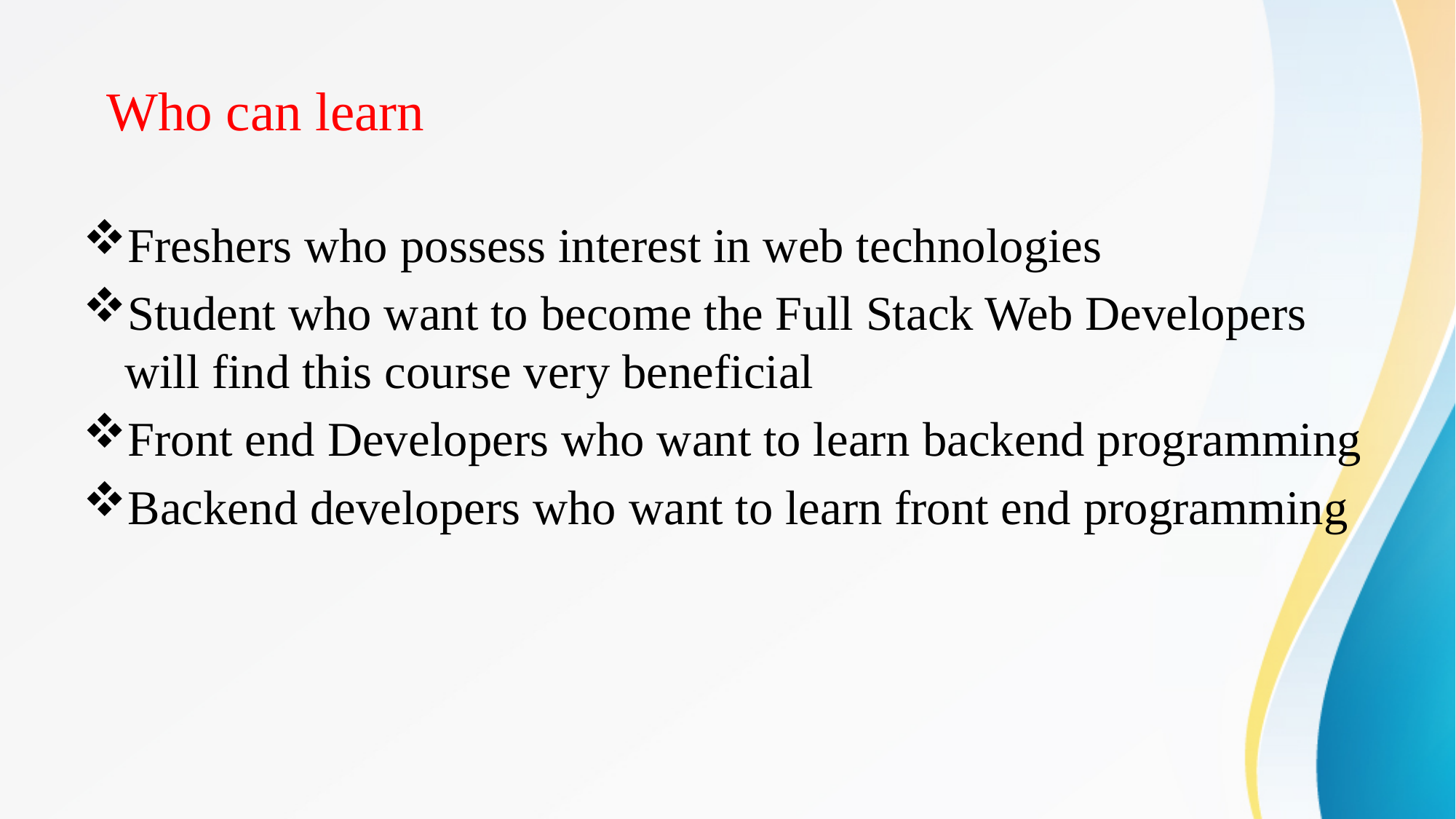

# Who can learn

Freshers who possess interest in web technologies
Student who want to become the Full Stack Web Developers will find this course very beneficial
Front end Developers who want to learn backend programming
Backend developers who want to learn front end programming